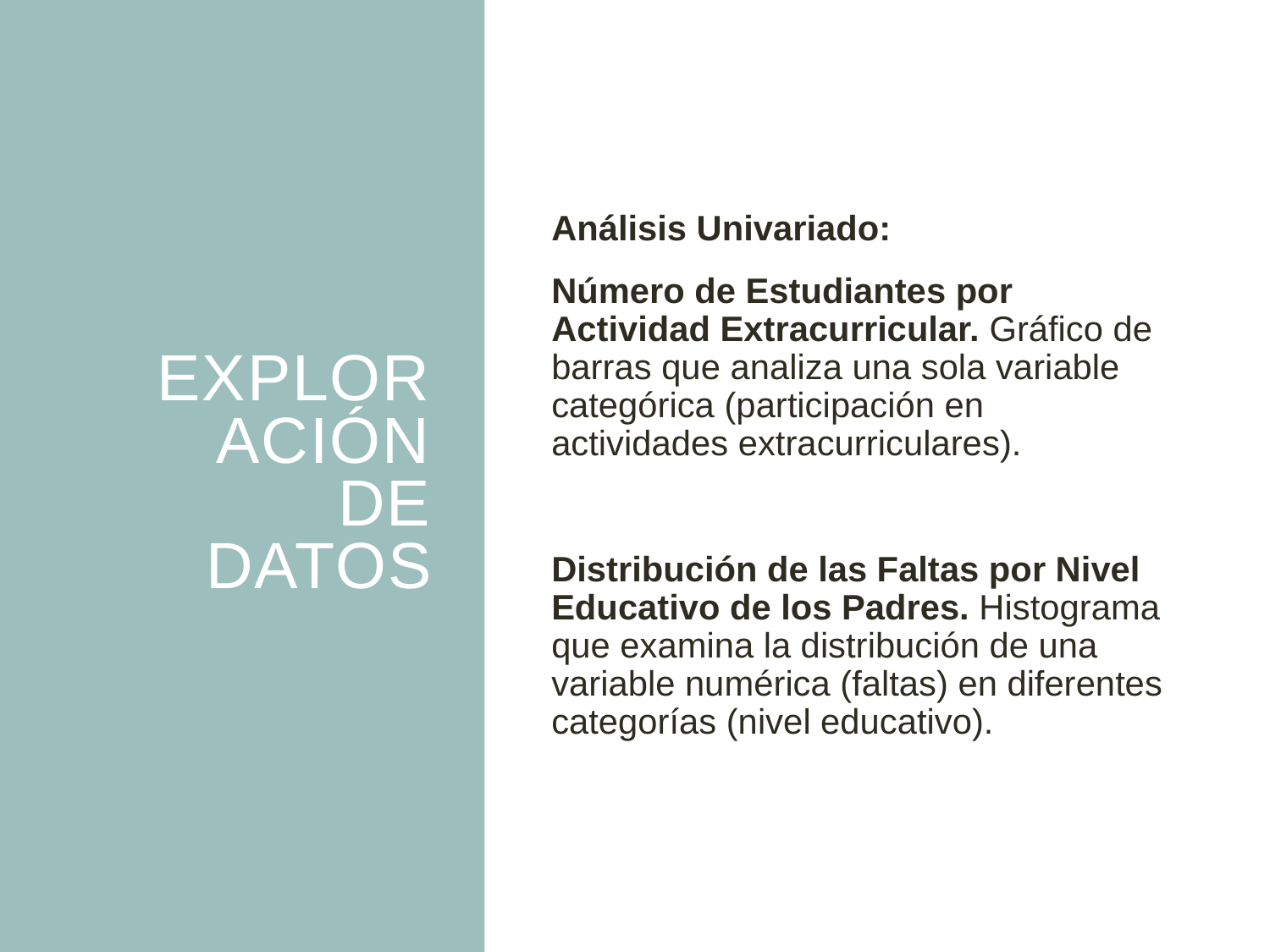

# ExploracióN DE DATOS
Análisis Univariado:
Número de Estudiantes por Actividad Extracurricular. Gráfico de barras que analiza una sola variable categórica (participación en actividades extracurriculares).

Distribución de las Faltas por Nivel Educativo de los Padres. Histograma que examina la distribución de una variable numérica (faltas) en diferentes categorías (nivel educativo).